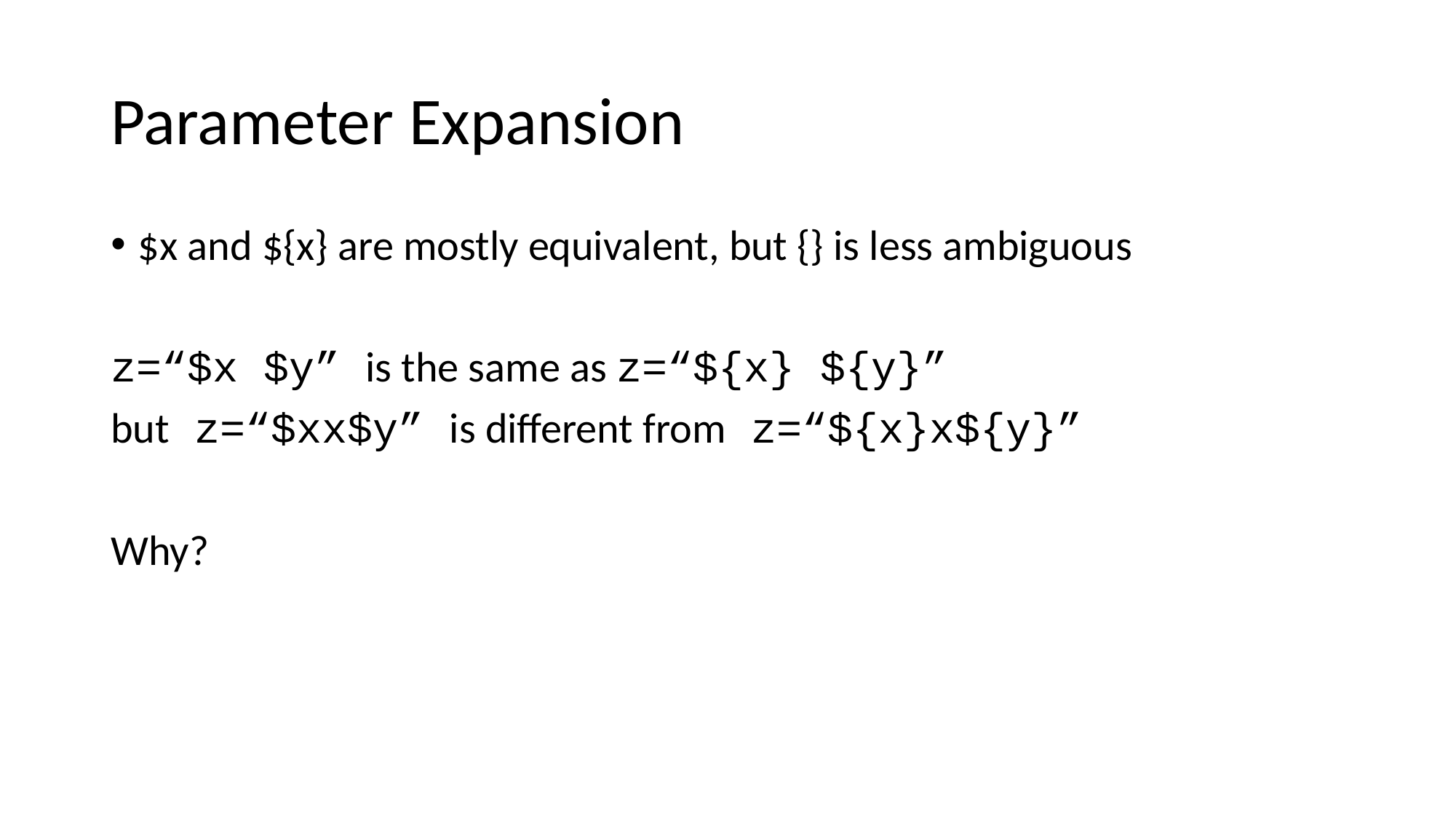

# Parameter Expansion
$x and ${x} are mostly equivalent, but {} is less ambiguous

z=“$x $y” is the same as z=“${x} ${y}”
but z=“$xx$y” is different from z=“${x}x${y}”

Why?